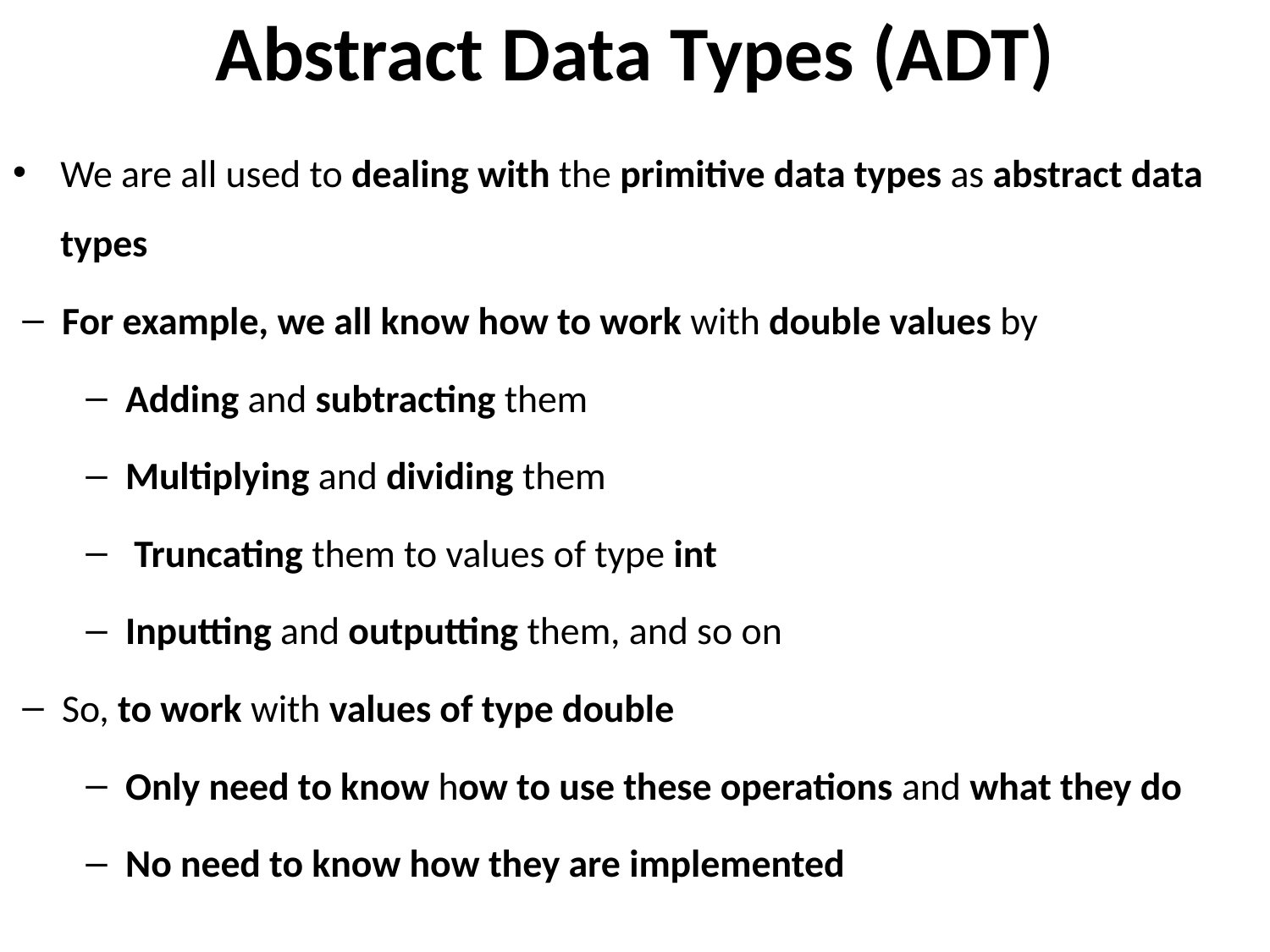

# Abstract Data Types (ADT)
We are all used to dealing with the primitive data types as abstract data types
For example, we all know how to work with double values by
Adding and subtracting them
Multiplying and dividing them
 Truncating them to values of type int
Inputting and outputting them, and so on
So, to work with values of type double
Only need to know how to use these operations and what they do
No need to know how they are implemented